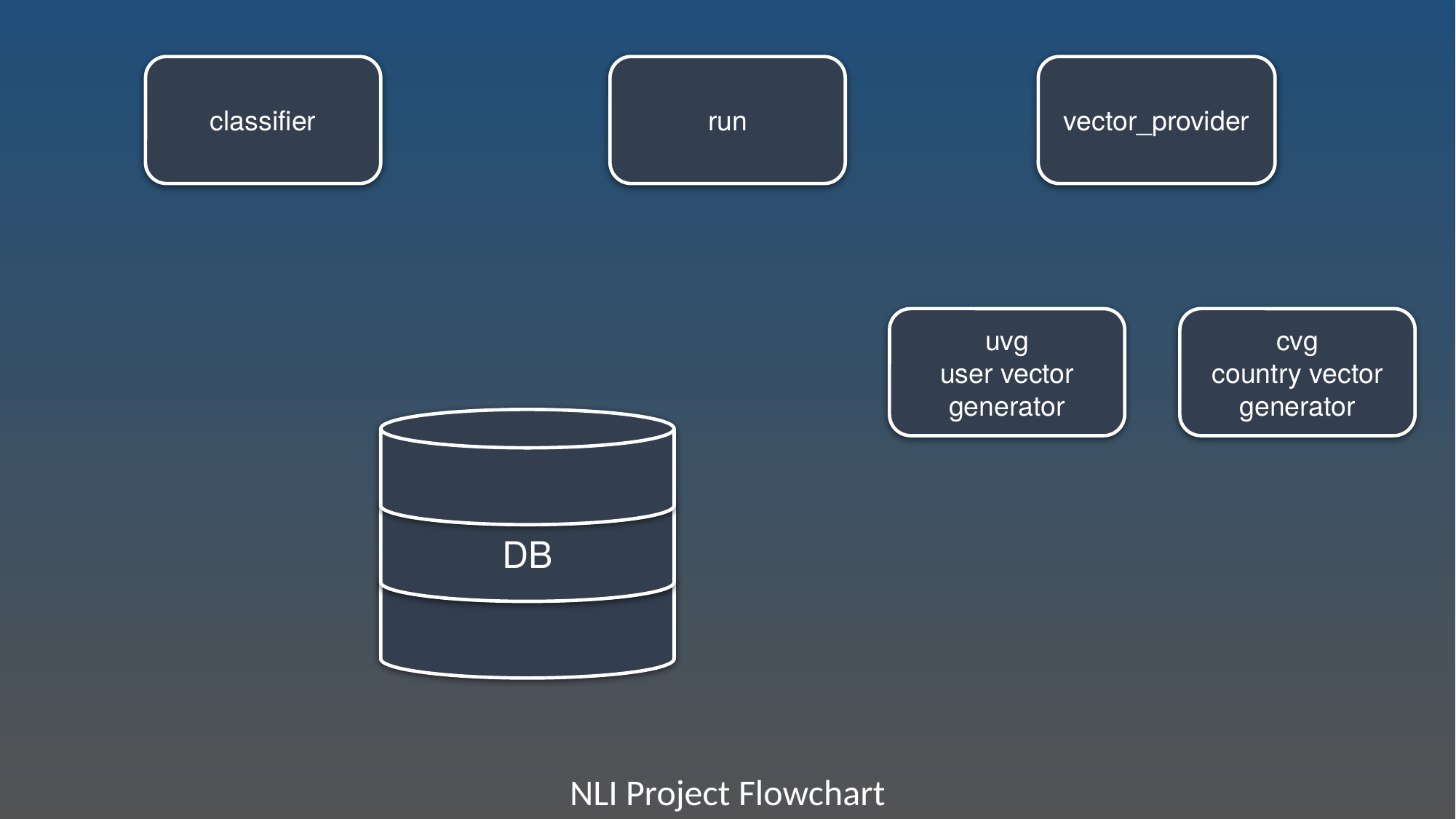

classifier
run
vector_provider
uvg
user vector generator
cvg
country vector generator

DB

NLI Project Flowchart